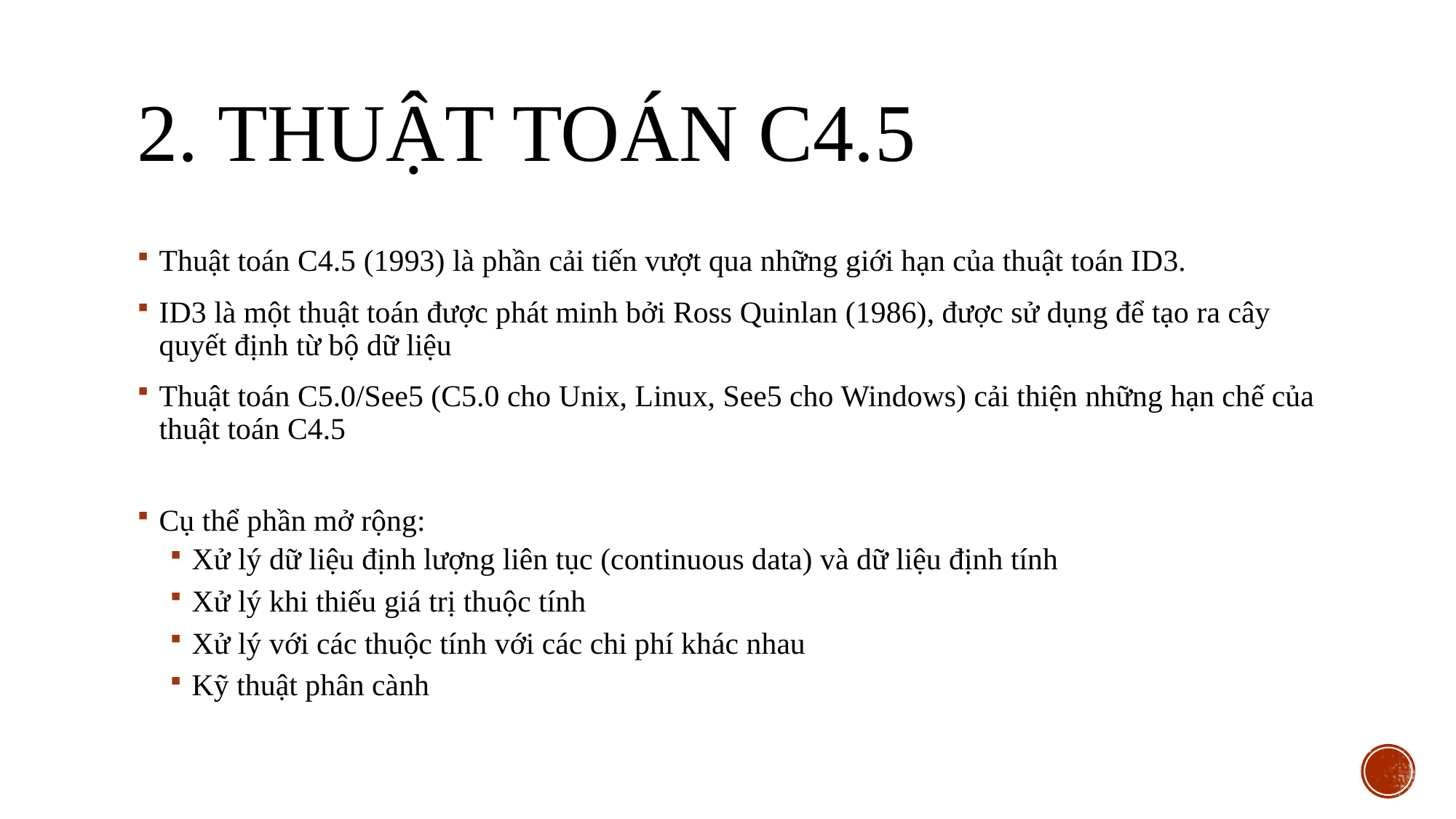

2. Thuật toán C4.5
Thuật toán C4.5 (1993) là phần cải tiến vượt qua những giới hạn của thuật toán ID3.
ID3 là một thuật toán được phát minh bởi Ross Quinlan (1986), được sử dụng để tạo ra cây quyết định từ bộ dữ liệu
Thuật toán C5.0/See5 (C5.0 cho Unix, Linux, See5 cho Windows) cải thiện những hạn chế của thuật toán C4.5
Cụ thể phần mở rộng:
Xử lý dữ liệu định lượng liên tục (continuous data) và dữ liệu định tính
Xử lý khi thiếu giá trị thuộc tính
Xử lý với các thuộc tính với các chi phí khác nhau
Kỹ thuật phân cành